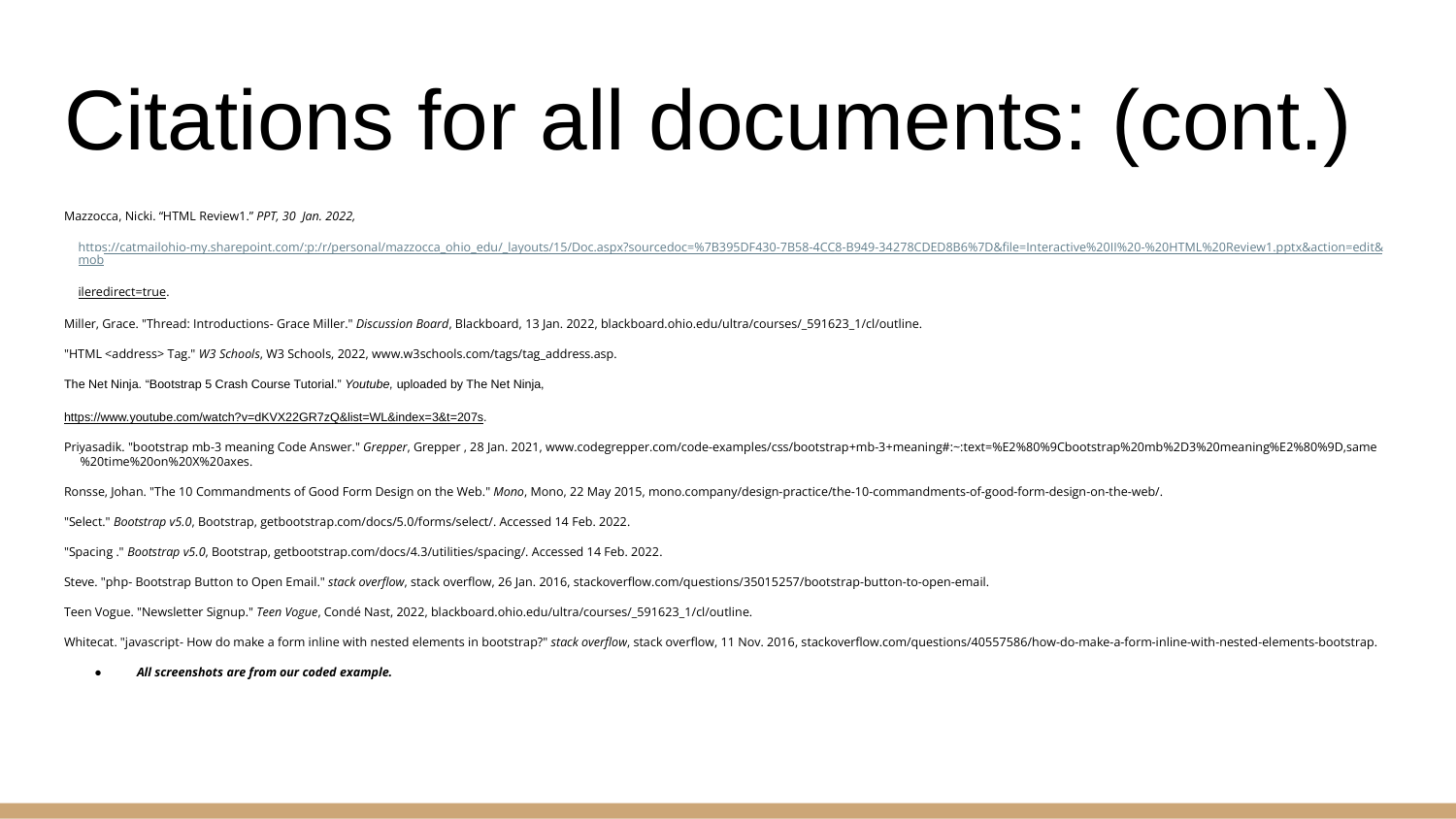

# Citations for all documents: (cont.)
Mazzocca, Nicki. “HTML Review1.” PPT, 30  Jan. 2022,
https://catmailohio-my.sharepoint.com/:p:/r/personal/mazzocca_ohio_edu/_layouts/15/Doc.aspx?sourcedoc=%7B395DF430-7B58-4CC8-B949-34278CDED8B6%7D&file=Interactive%20II%20-%20HTML%20Review1.pptx&action=edit&mob
ileredirect=true.
Miller, Grace. "Thread: Introductions- Grace Miller." Discussion Board, Blackboard, 13 Jan. 2022, blackboard.ohio.edu/ultra/courses/_591623_1/cl/outline.
"HTML <address> Tag." W3 Schools, W3 Schools, 2022, www.w3schools.com/tags/tag_address.asp.
The Net Ninja. “Bootstrap 5 Crash Course Tutorial.” Youtube, uploaded by The Net Ninja,
https://www.youtube.com/watch?v=dKVX22GR7zQ&list=WL&index=3&t=207s.

Priyasadik. "bootstrap mb-3 meaning Code Answer." Grepper, Grepper , 28 Jan. 2021, www.codegrepper.com/code-examples/css/bootstrap+mb-3+meaning#:~:text=%E2%80%9Cbootstrap%20mb%2D3%20meaning%E2%80%9D,same%20time%20on%20X%20axes.
Ronsse, Johan. "The 10 Commandments of Good Form Design on the Web." Mono, Mono, 22 May 2015, mono.company/design-practice/the-10-commandments-of-good-form-design-on-the-web/.
"Select." Bootstrap v5.0, Bootstrap, getbootstrap.com/docs/5.0/forms/select/. Accessed 14 Feb. 2022.
"Spacing ." Bootstrap v5.0, Bootstrap, getbootstrap.com/docs/4.3/utilities/spacing/. Accessed 14 Feb. 2022.
Steve. "php- Bootstrap Button to Open Email." stack overflow, stack overflow, 26 Jan. 2016, stackoverflow.com/questions/35015257/bootstrap-button-to-open-email.
Teen Vogue. "Newsletter Signup." Teen Vogue, Condé Nast, 2022, blackboard.ohio.edu/ultra/courses/_591623_1/cl/outline.
Whitecat. "javascript- How do make a form inline with nested elements in bootstrap?" stack overflow, stack overflow, 11 Nov. 2016, stackoverflow.com/questions/40557586/how-do-make-a-form-inline-with-nested-elements-bootstrap.
All screenshots are from our coded example.